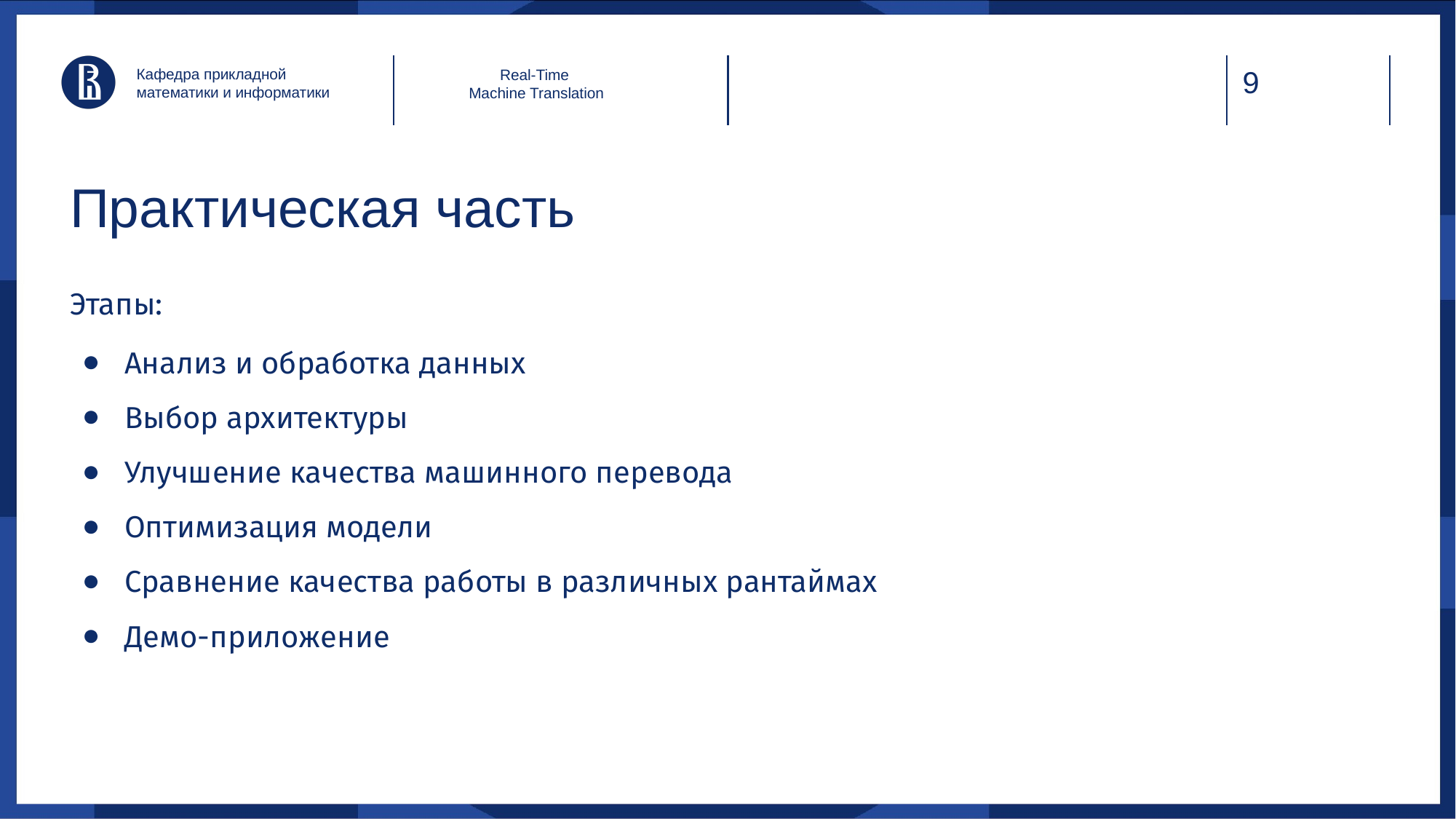

Кафедра прикладной математики и информатики
Real-Time
Machine Translation
# Практическая часть
Этапы:
Анализ и обработка данных
Выбор архитектуры
Улучшение качества машинного перевода
Оптимизация модели
Сравнение качества работы в различных рантаймах
Демо-приложение